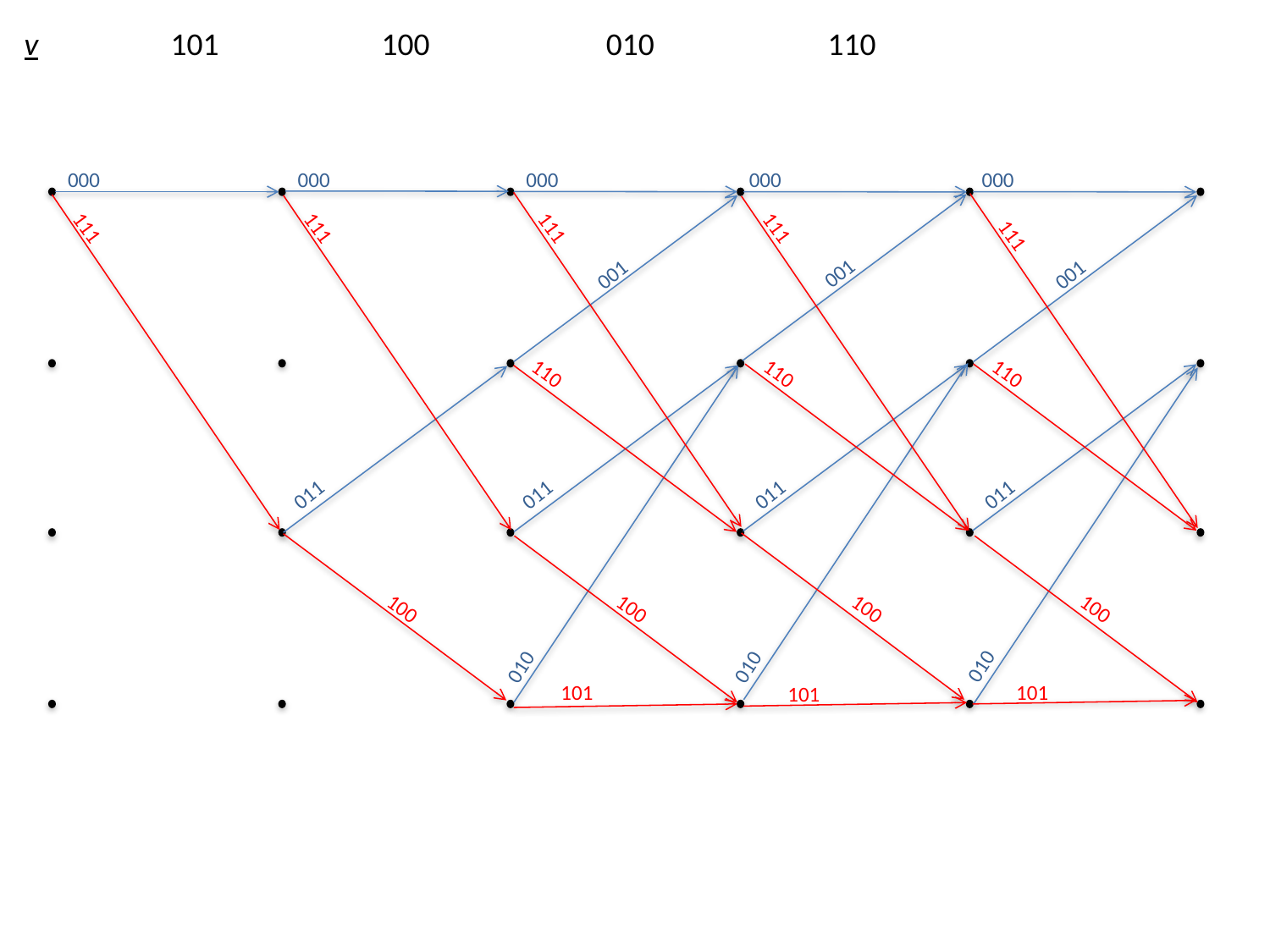

v
101
100
010
110
000
000
000
000
000

111
111
111
111
111
001
001
001
110
110
110

011
011
011
011

100
100
100
100
010
010
010
101
101
101